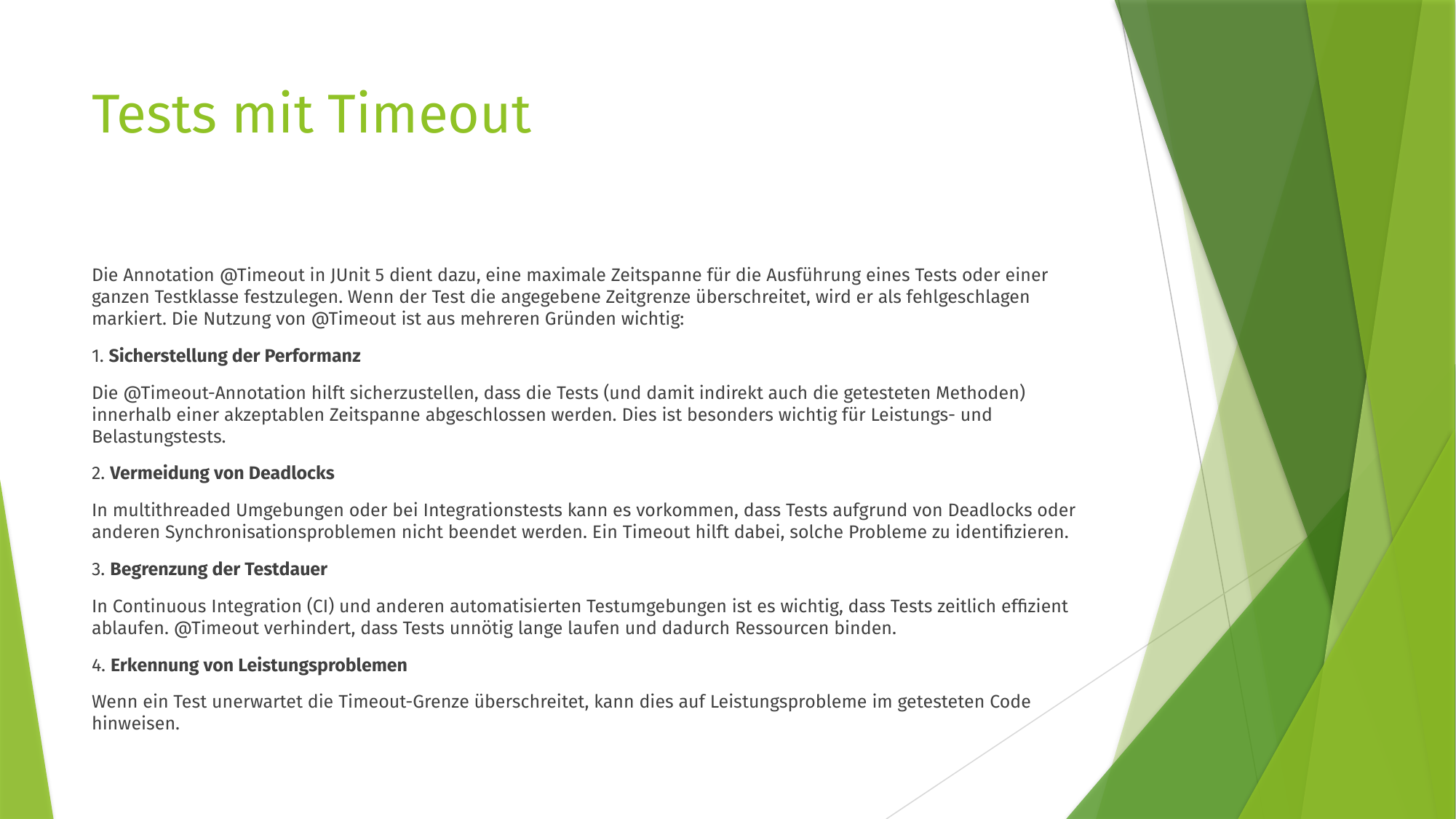

# Tests mit Timeout
Die Annotation @Timeout in JUnit 5 dient dazu, eine maximale Zeitspanne für die Ausführung eines Tests oder einer ganzen Testklasse festzulegen. Wenn der Test die angegebene Zeitgrenze überschreitet, wird er als fehlgeschlagen markiert. Die Nutzung von @Timeout ist aus mehreren Gründen wichtig:
1. Sicherstellung der Performanz
Die @Timeout-Annotation hilft sicherzustellen, dass die Tests (und damit indirekt auch die getesteten Methoden) innerhalb einer akzeptablen Zeitspanne abgeschlossen werden. Dies ist besonders wichtig für Leistungs- und Belastungstests.
2. Vermeidung von Deadlocks
In multithreaded Umgebungen oder bei Integrationstests kann es vorkommen, dass Tests aufgrund von Deadlocks oder anderen Synchronisationsproblemen nicht beendet werden. Ein Timeout hilft dabei, solche Probleme zu identifizieren.
3. Begrenzung der Testdauer
In Continuous Integration (CI) und anderen automatisierten Testumgebungen ist es wichtig, dass Tests zeitlich effizient ablaufen. @Timeout verhindert, dass Tests unnötig lange laufen und dadurch Ressourcen binden.
4. Erkennung von Leistungsproblemen
Wenn ein Test unerwartet die Timeout-Grenze überschreitet, kann dies auf Leistungsprobleme im getesteten Code hinweisen.